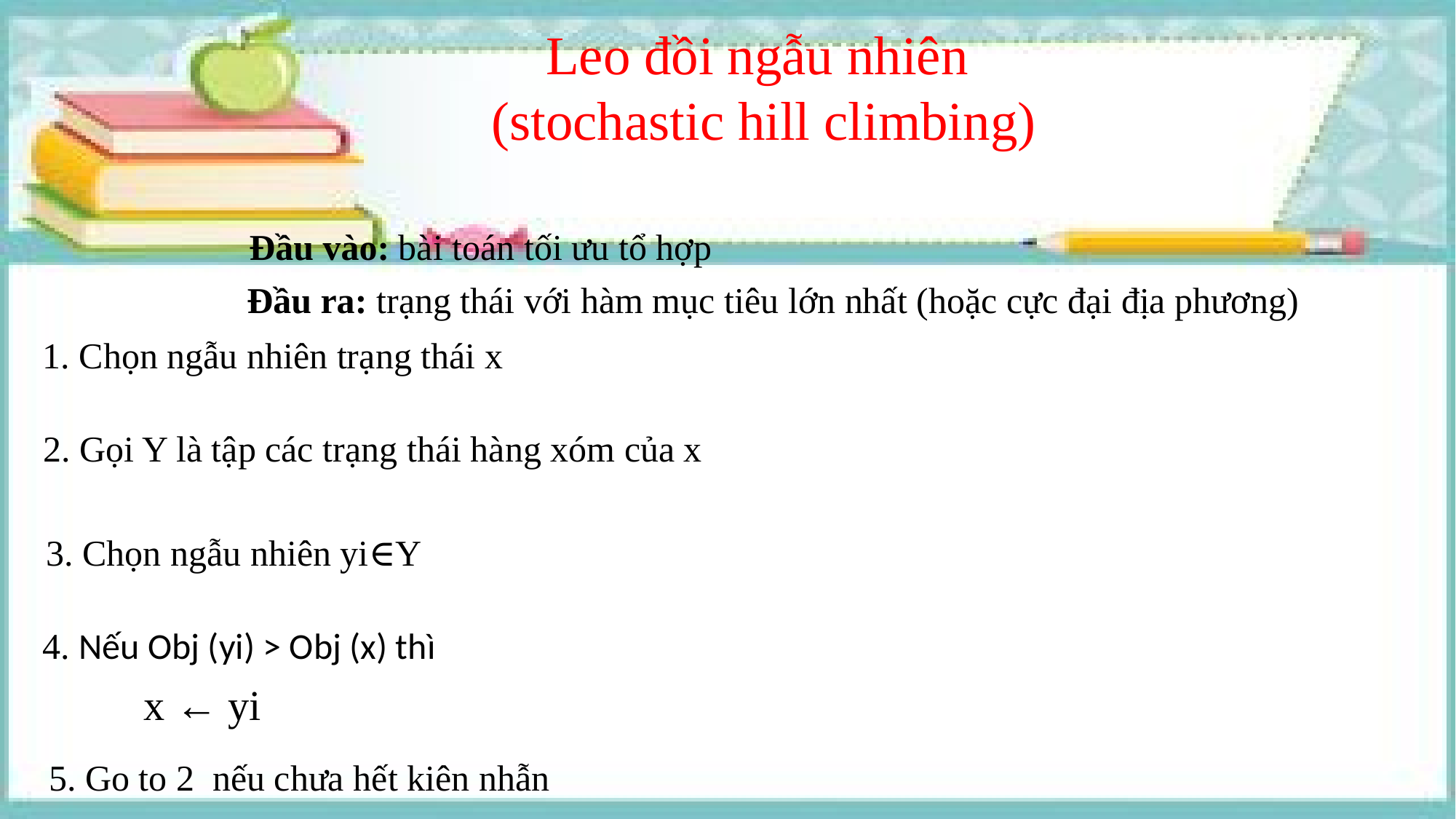

Leo đồi ngẫu nhiên
(stochastic hill climbing)
Đầu vào: bài toán tối ưu tổ hợp
Đầu ra: trạng thái với hàm mục tiêu lớn nhất (hoặc cực đại địa phương)
1. Chọn ngẫu nhiên trạng thái x
2. Gọi Y là tập các trạng thái hàng xóm của x
3. Chọn ngẫu nhiên yi∈Y
4. Nếu Obj (yi) > Obj (x) thì
x ← yi
5. Go to 2  nếu chưa hết kiên nhẫn